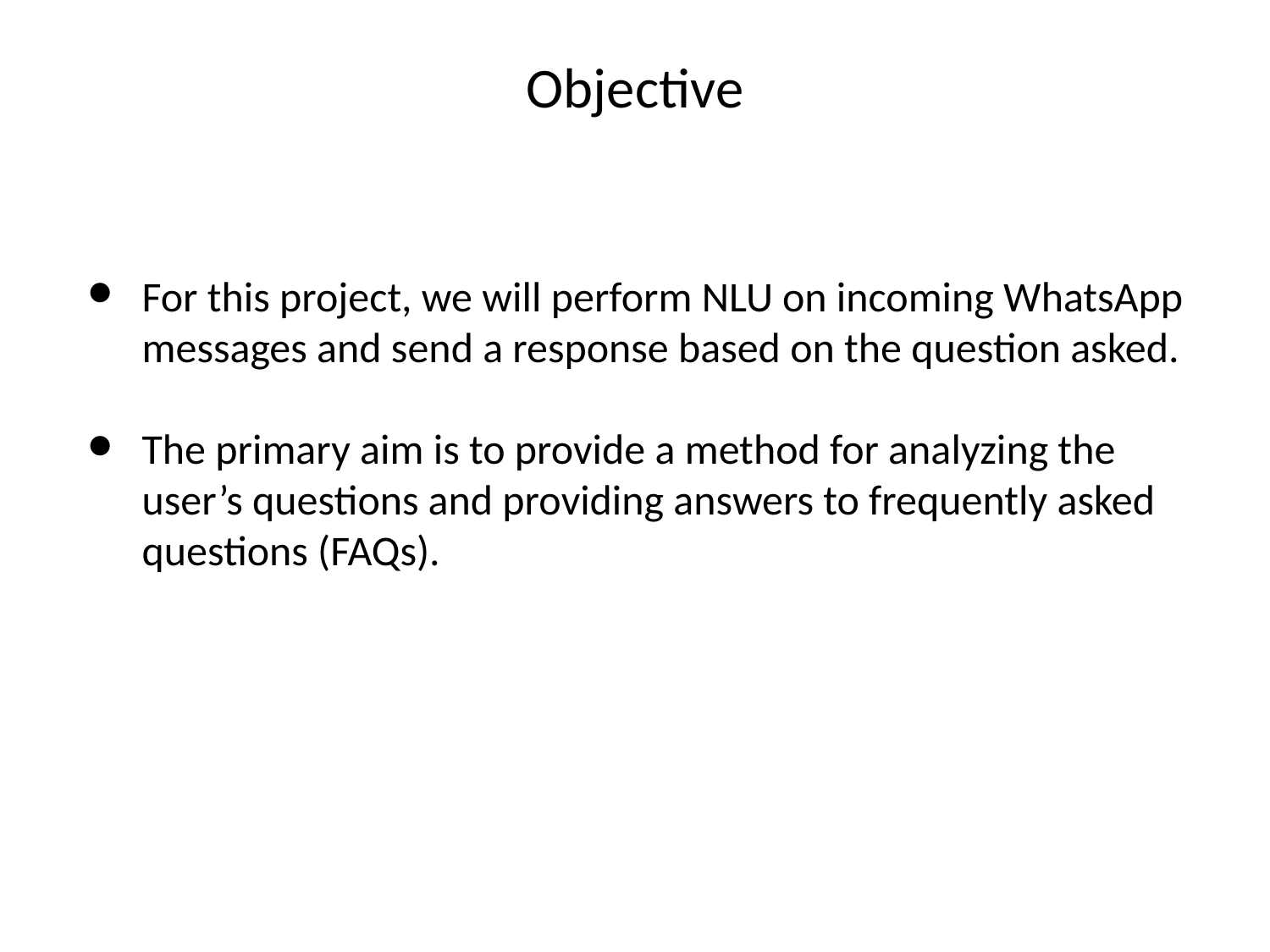

# Objective
For this project, we will perform NLU on incoming WhatsApp messages and send a response based on the question asked.

The primary aim is to provide a method for analyzing the user’s questions and providing answers to frequently asked questions (FAQs).